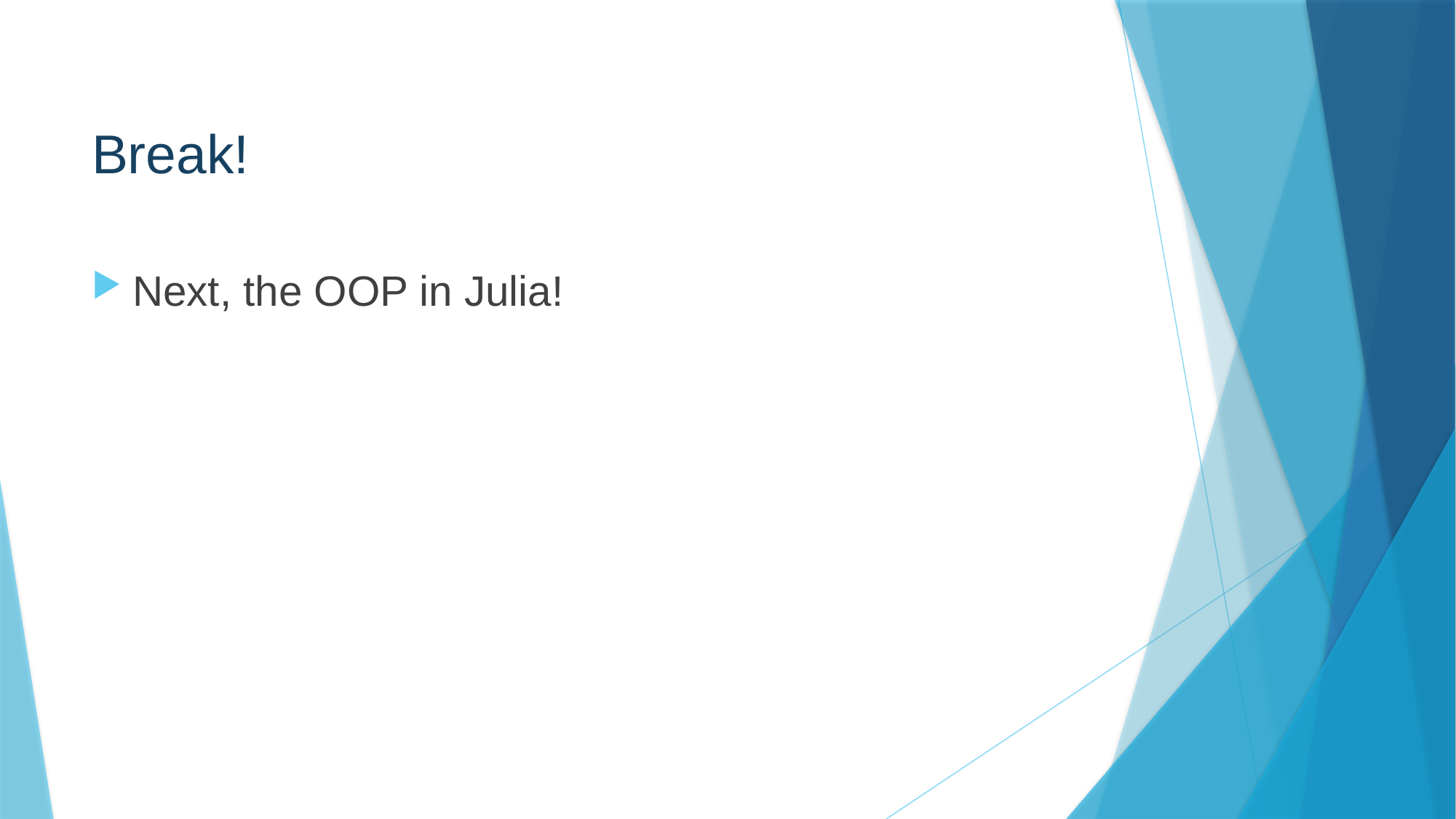

# Break!
Next, the OOP in Julia!